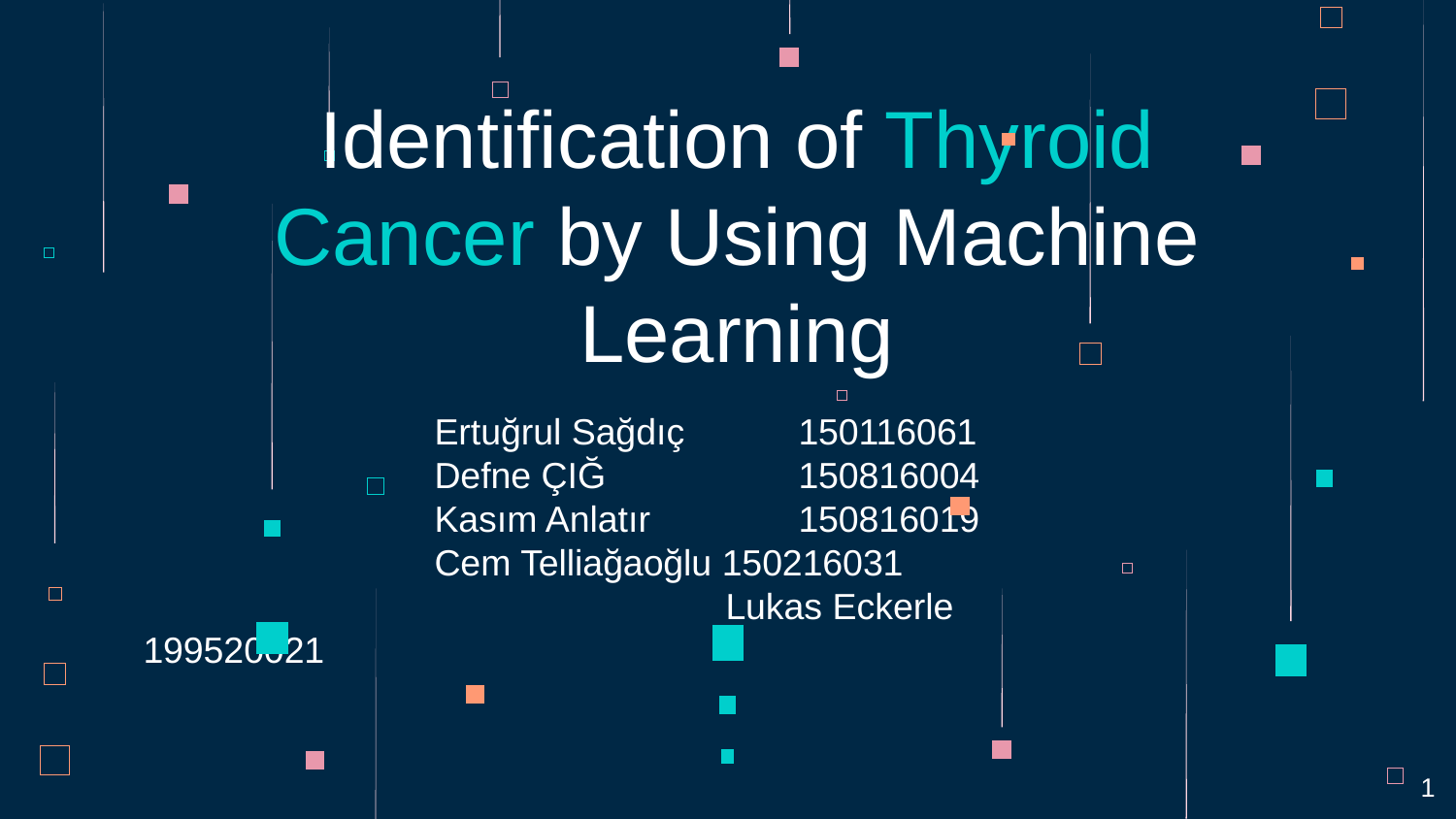

# Identification of Thyroid Cancer by Using Machine Learning

Ertuğrul Sağdıç 	150116061
Defne ÇIĞ 		150816004
Kasım Anlatır 	150816019
Cem Telliağaoğlu 150216031
 				Lukas Eckerle 	199520021

1